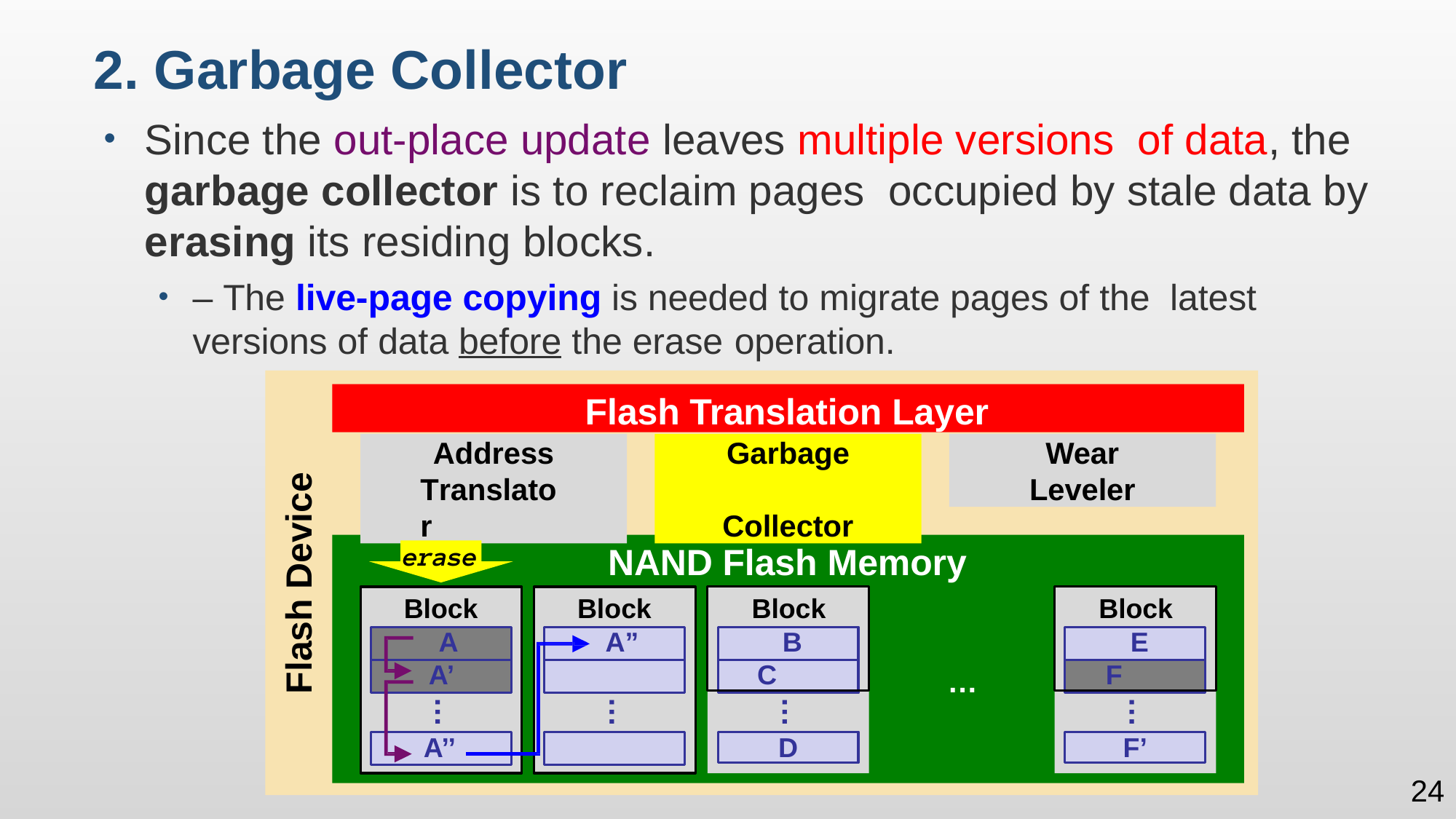

2. Garbage Collector
Since the out-place update leaves multiple versions  of data, the garbage collector is to reclaim pages  occupied by stale data by erasing its residing blocks.
– The live-page copying is needed to migrate pages of the  latest versions of data before the erase operation.

Flash Translation Layer
Address  Translator
Garbage  Collector
Wear  Leveler
Flash Device
NAND Flash Memory
Block  A”
…

erase
Block  A
A’

Block  B
C

Block  E
F

…
…
…
…
A’’

D
F’
24